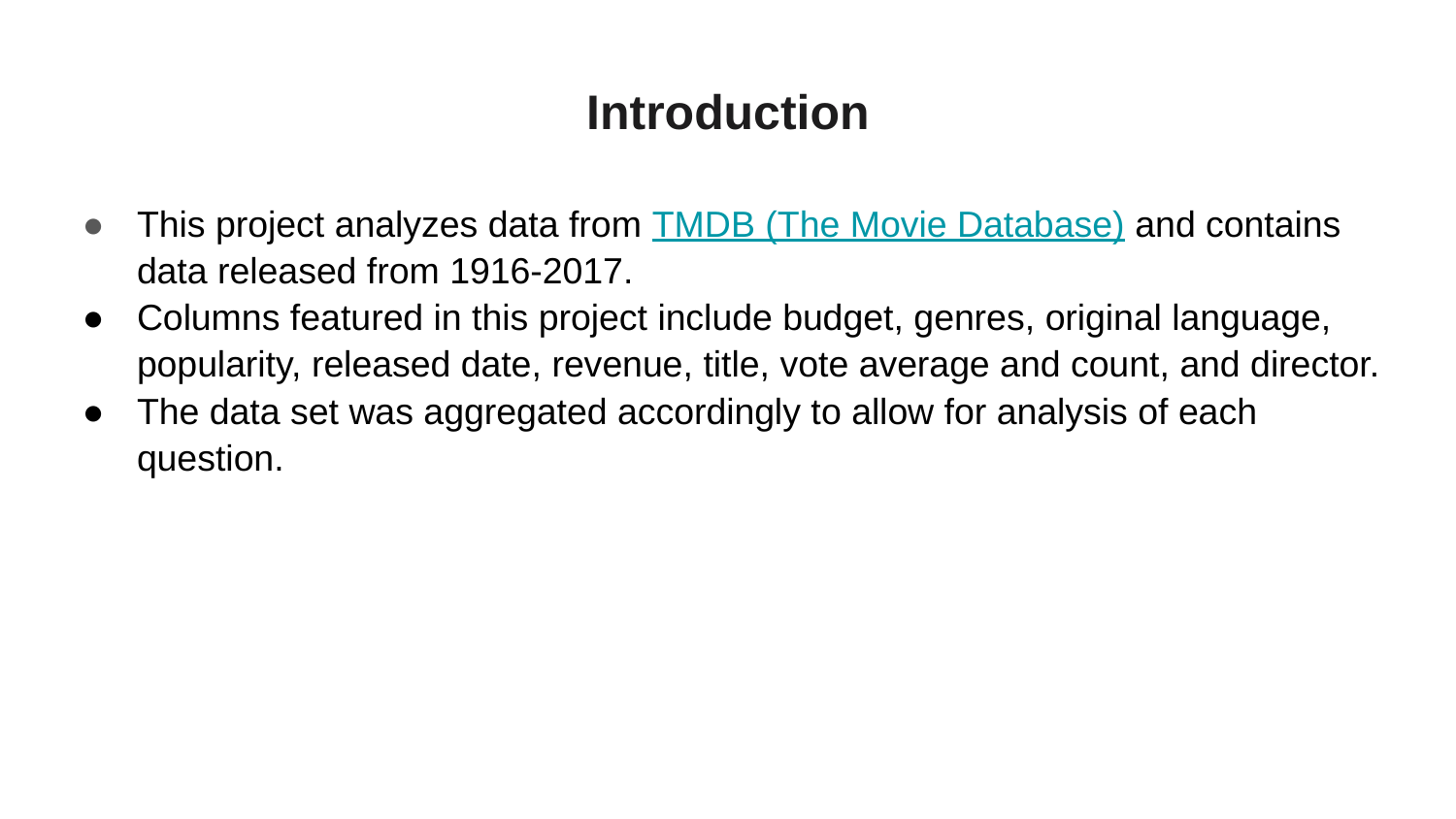

# Introduction
This project analyzes data from TMDB (The Movie Database) and contains data released from 1916-2017.
Columns featured in this project include budget, genres, original language, popularity, released date, revenue, title, vote average and count, and director.
The data set was aggregated accordingly to allow for analysis of each question.